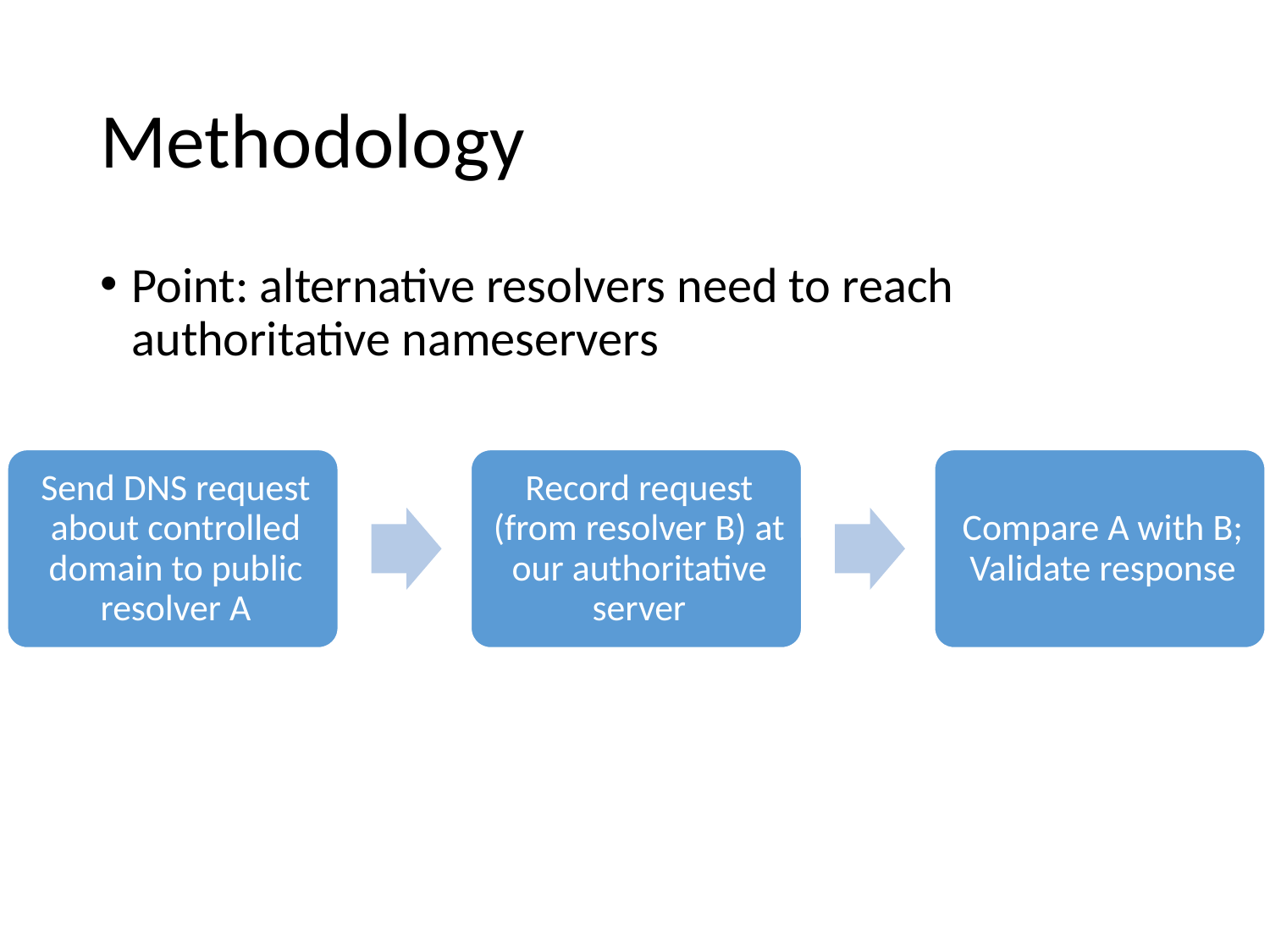

# Methodology
Send DNS request about controlled domain to public resolver A

Record request (from resolver B) at our authoritative server

Compare A with B; Validate response
Point: alternative resolvers need to reach authoritative nameservers